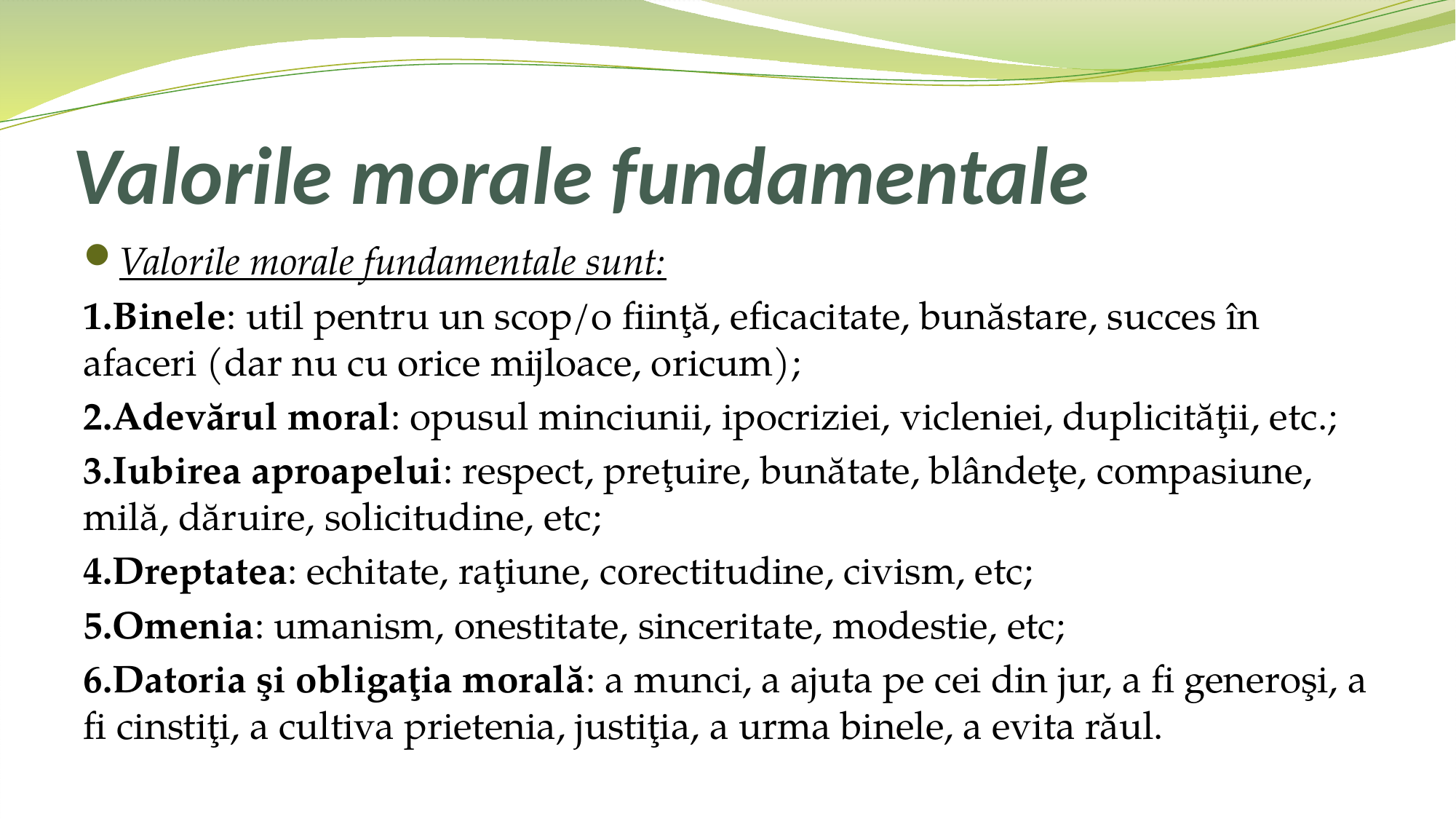

# Valorile morale fundamentale
Valorile morale fundamentale sunt:
1.Binele: util pentru un scop/o fiinţă, eficacitate, bunăstare, succes în afaceri (dar nu cu orice mijloace, oricum);
2.Adevărul moral: opusul minciunii, ipocriziei, vicleniei, duplicităţii, etc.;
3.Iubirea aproapelui: respect, preţuire, bunătate, blândeţe, compasiune, milă, dăruire, solicitudine, etc;
4.Dreptatea: echitate, raţiune, corectitudine, civism, etc;
5.Omenia: umanism, onestitate, sinceritate, modestie, etc;
6.Datoria şi obligaţia morală: a munci, a ajuta pe cei din jur, a fi generoşi, a fi cinstiţi, a cultiva prietenia, justiţia, a urma binele, a evita răul.